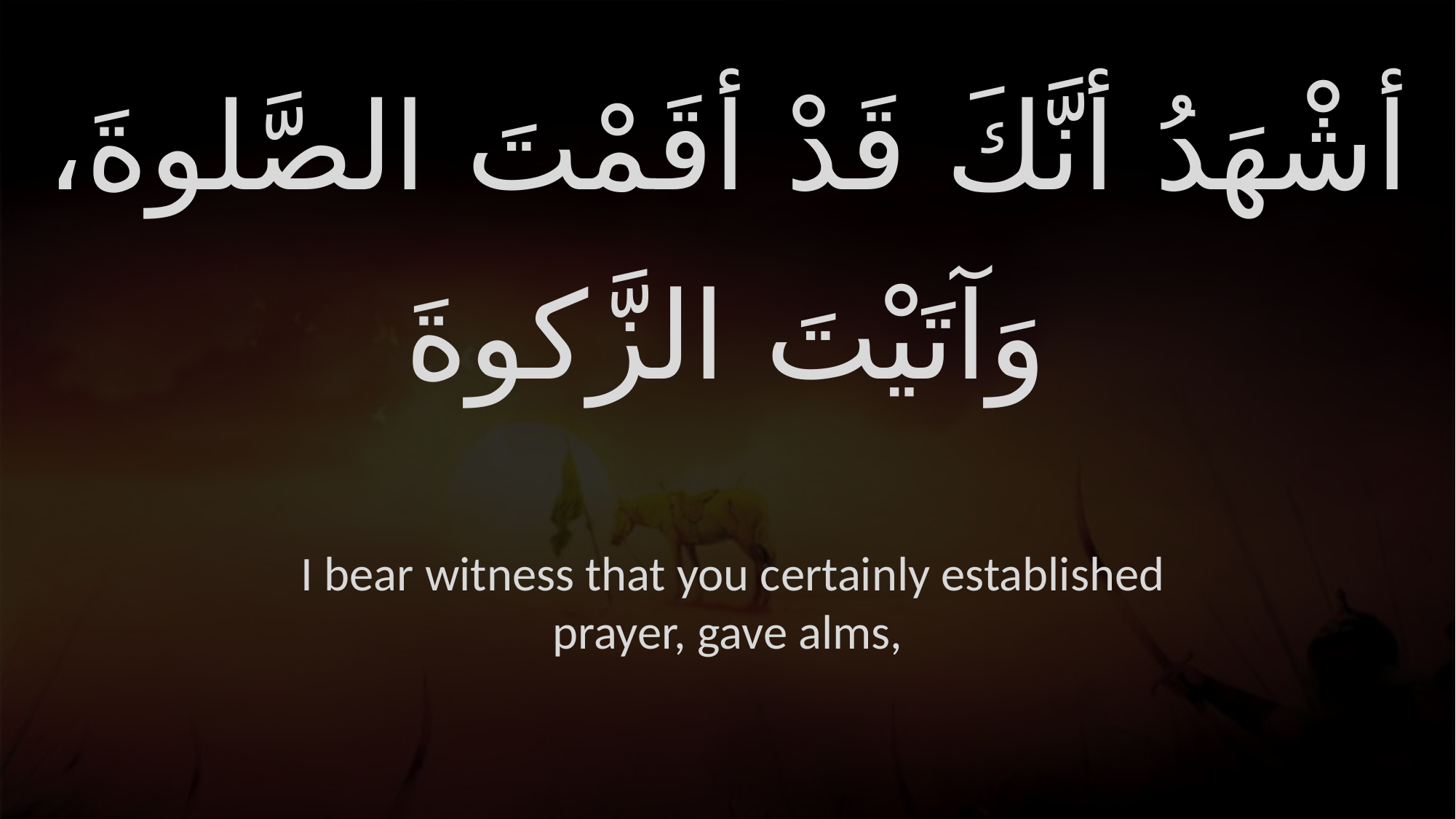

# أشْهَدُ أنَّكَ قَدْ أقَمْتَ الصَّلوةَ، وَآتَيْتَ الزَّكوةَ
 I bear witness that you certainly established prayer, gave alms,